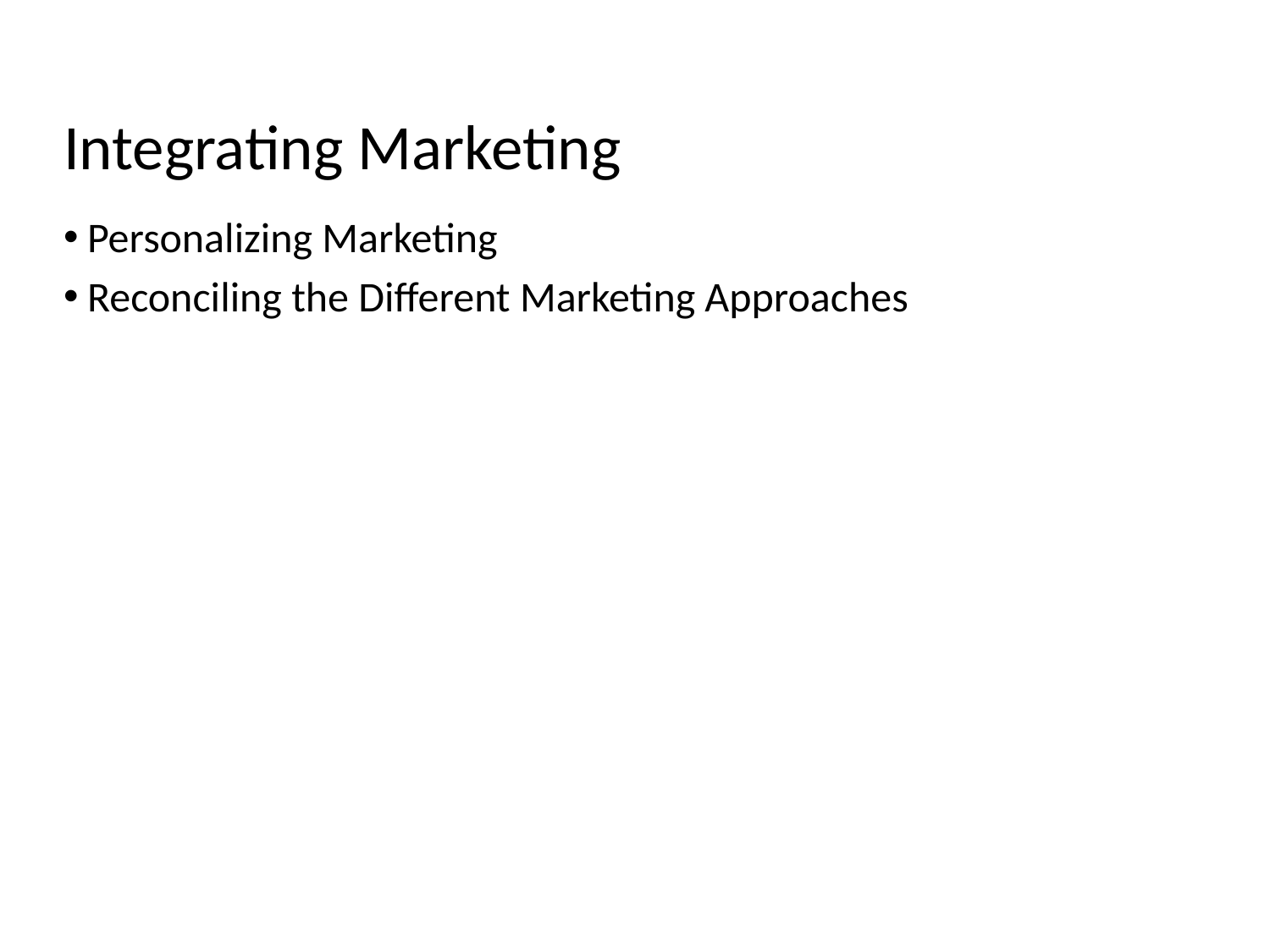

# Integrating Marketing
Personalizing Marketing
Reconciling the Different Marketing Approaches